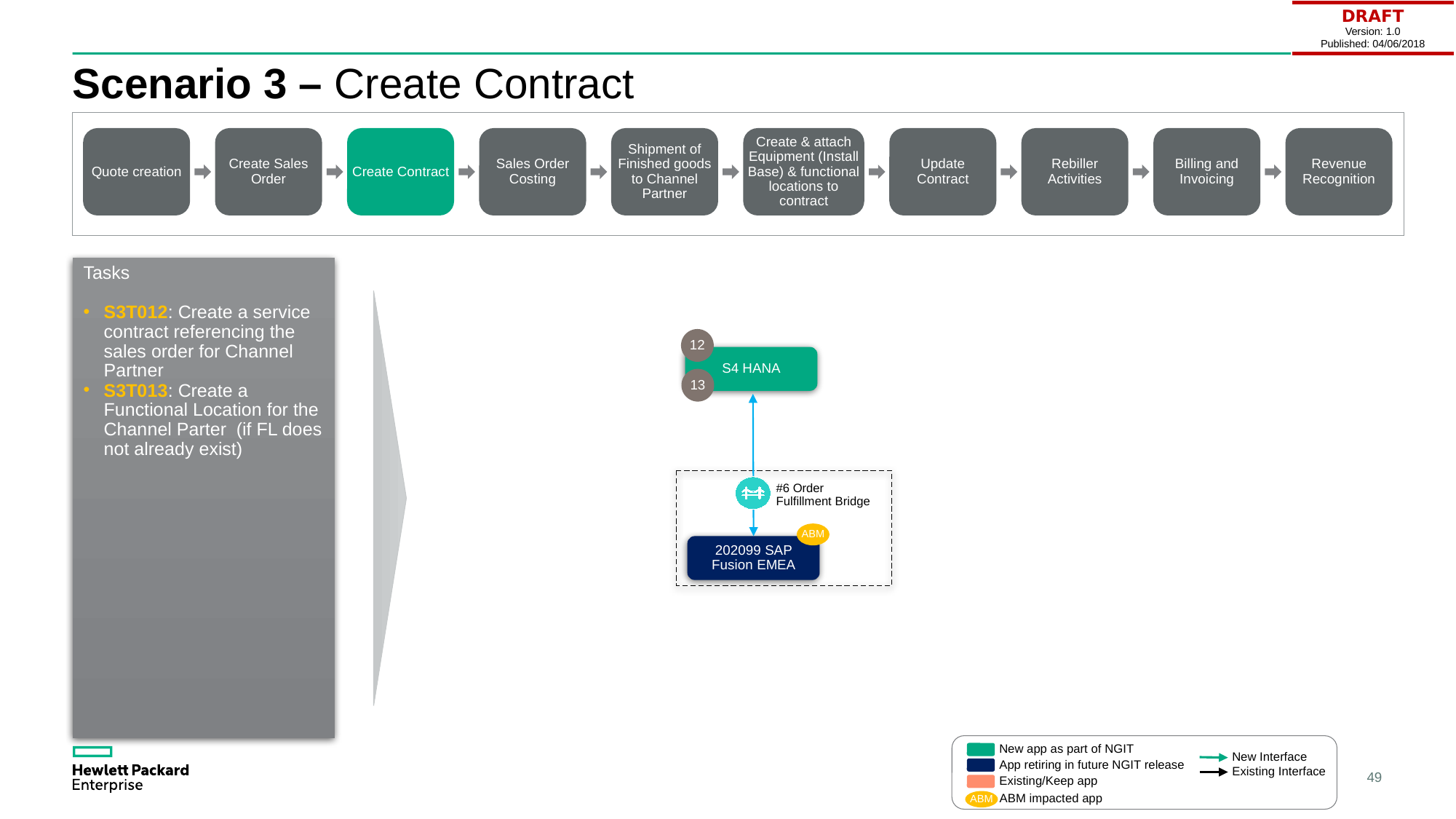

| DRAFT Version: 1.0 Published: 04/06/2018 |
| --- |
# Scenario 3 – Create Contract

Quote creation
Create Sales Order
Create Contract
Sales Order Costing
Shipment of Finished goods to Channel Partner
Create & attach Equipment (Install Base) & functional locations to contract
Update Contract
Rebiller Activities
Billing and Invoicing
Revenue Recognition

Tasks

S3T012: Create a service contract referencing the sales order for Channel Partner
S3T013: Create a Functional Location for the Channel Parter  (if FL does not already exist)
12
S4 HANA
13

#6 Order Fulfillment Bridge

ABM
202099 SAP Fusion EMEA

New app as part of NGIT

New Interface
App retiring in future NGIT release

Existing Interface
Existing/Keep app

ABM impacted app
ABM
49